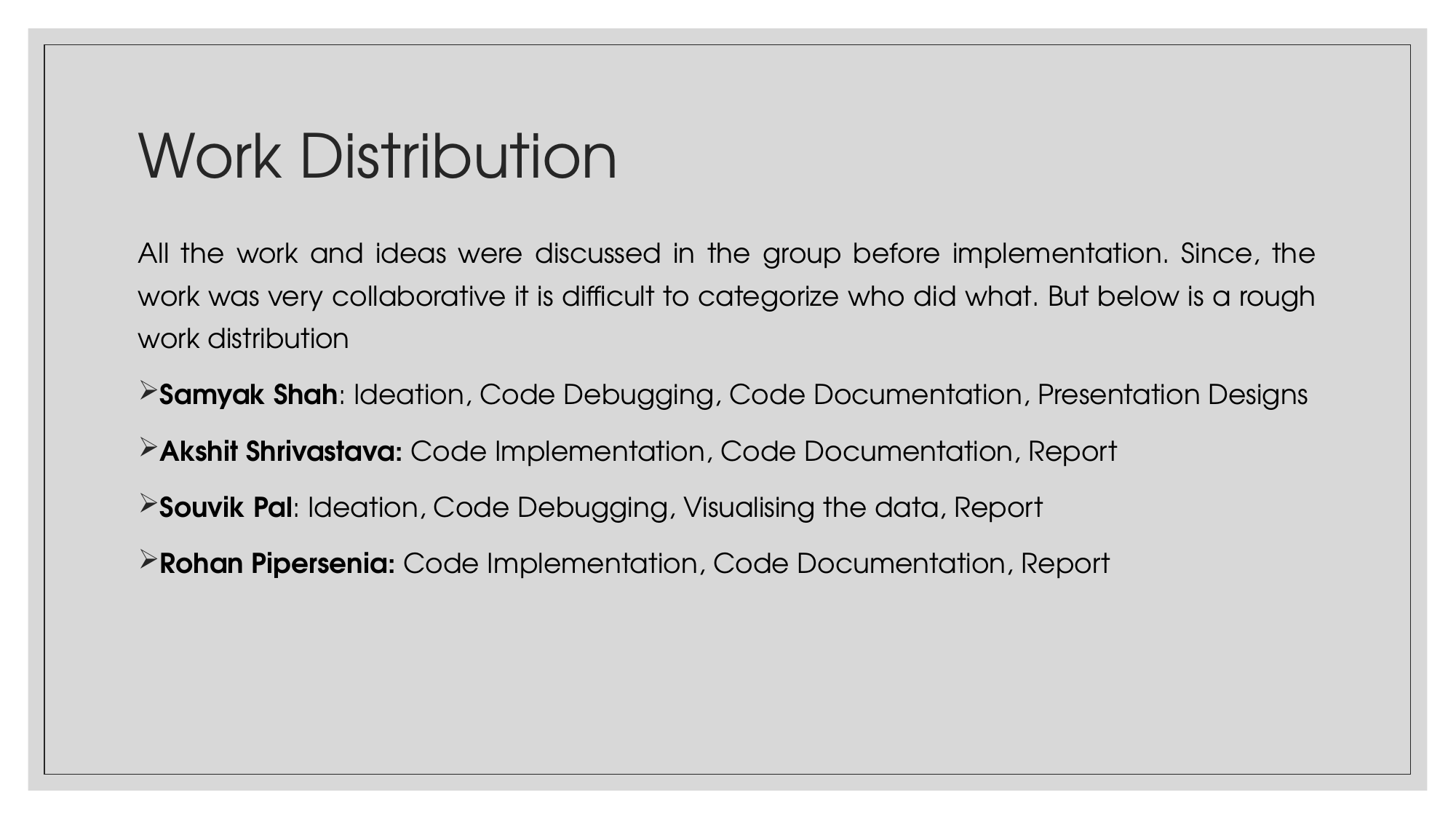

# Work Distribution
All the work and ideas were discussed in the group before implementation. Since, the work was very collaborative it is difficult to categorize who did what. But below is a rough work distribution
Samyak Shah: Ideation, Code Debugging, Code Documentation, Presentation Designs
Akshit Shrivastava: Code Implementation, Code Documentation, Report
Souvik Pal: Ideation, Code Debugging, Visualising the data, Report
Rohan Pipersenia: Code Implementation, Code Documentation, Report